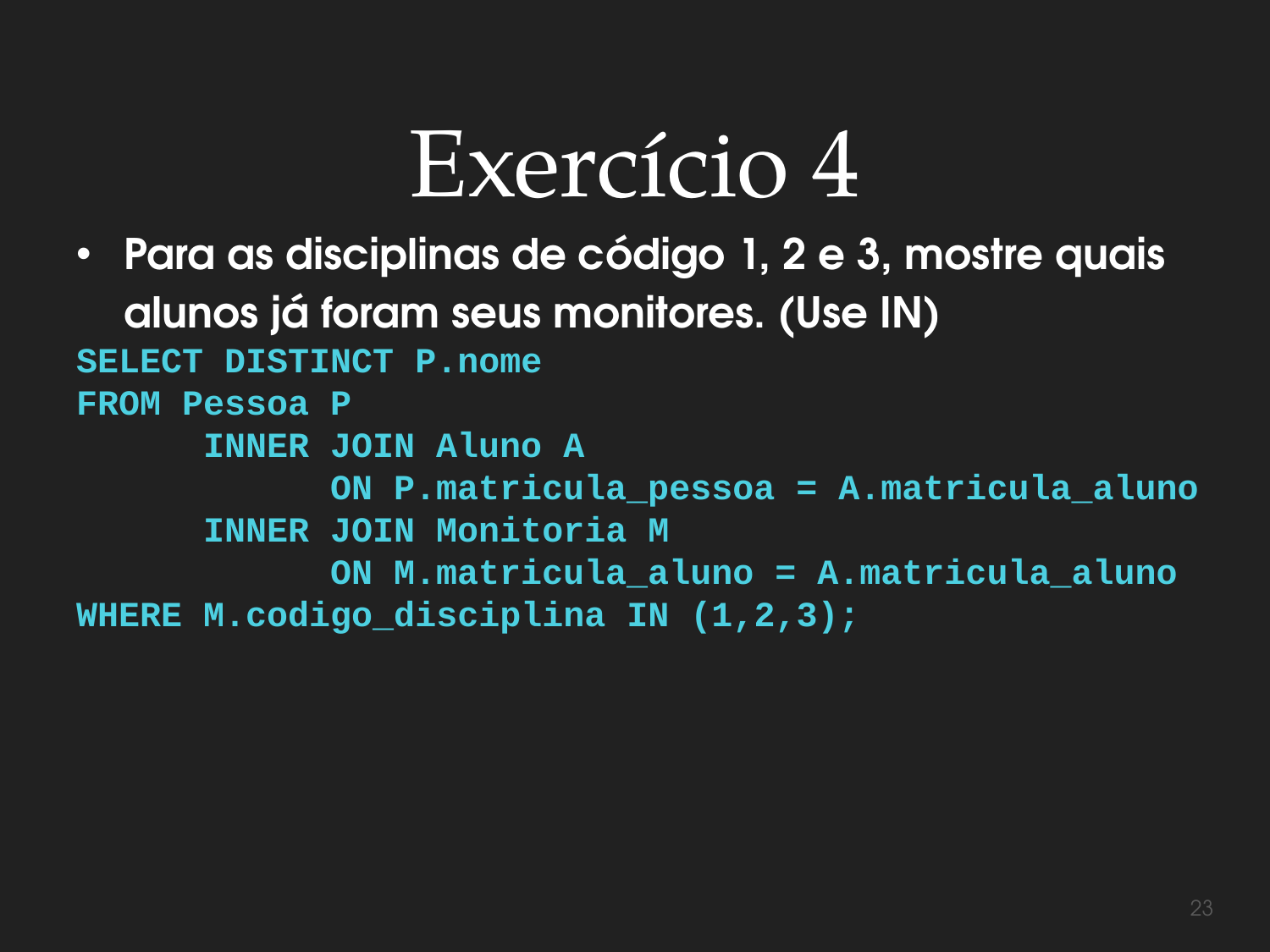

# Exercício 4
Para as disciplinas de código 1, 2 e 3, mostre quais alunos já foram seus monitores. (Use IN)
SELECT DISTINCT P.nome
FROM Pessoa P
	INNER JOIN Aluno A
		ON P.matricula_pessoa = A.matricula_aluno
	INNER JOIN Monitoria M
		ON M.matricula_aluno = A.matricula_aluno
WHERE M.codigo_disciplina IN (1,2,3);
23